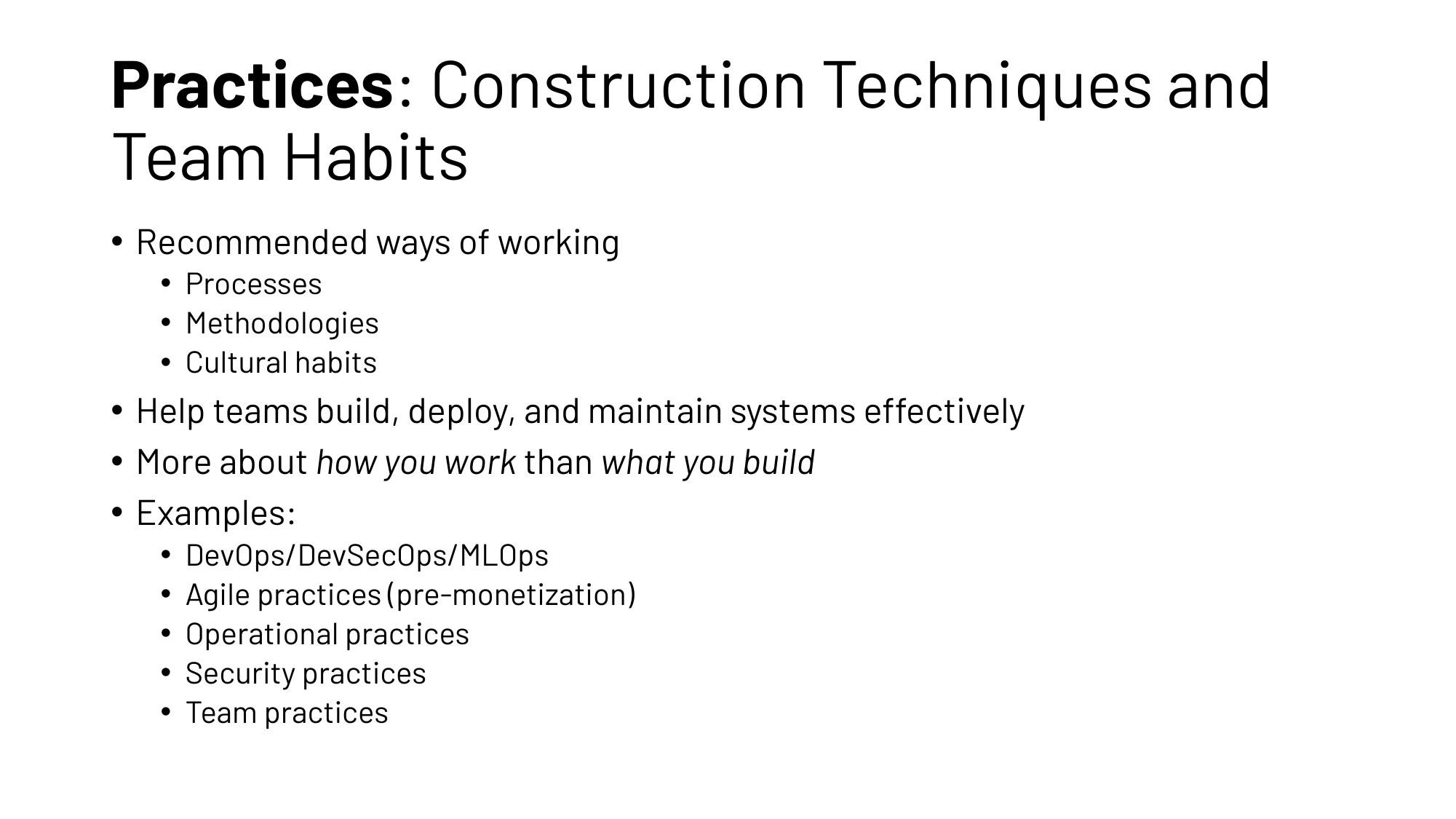

# Practices: Construction Techniques and Team Habits
Recommended ways of working
Processes
Methodologies
Cultural habits
Help teams build, deploy, and maintain systems effectively
More about how you work than what you build
Examples:
DevOps/DevSecOps/MLOps
Agile practices (pre-monetization)
Operational practices
Security practices
Team practices